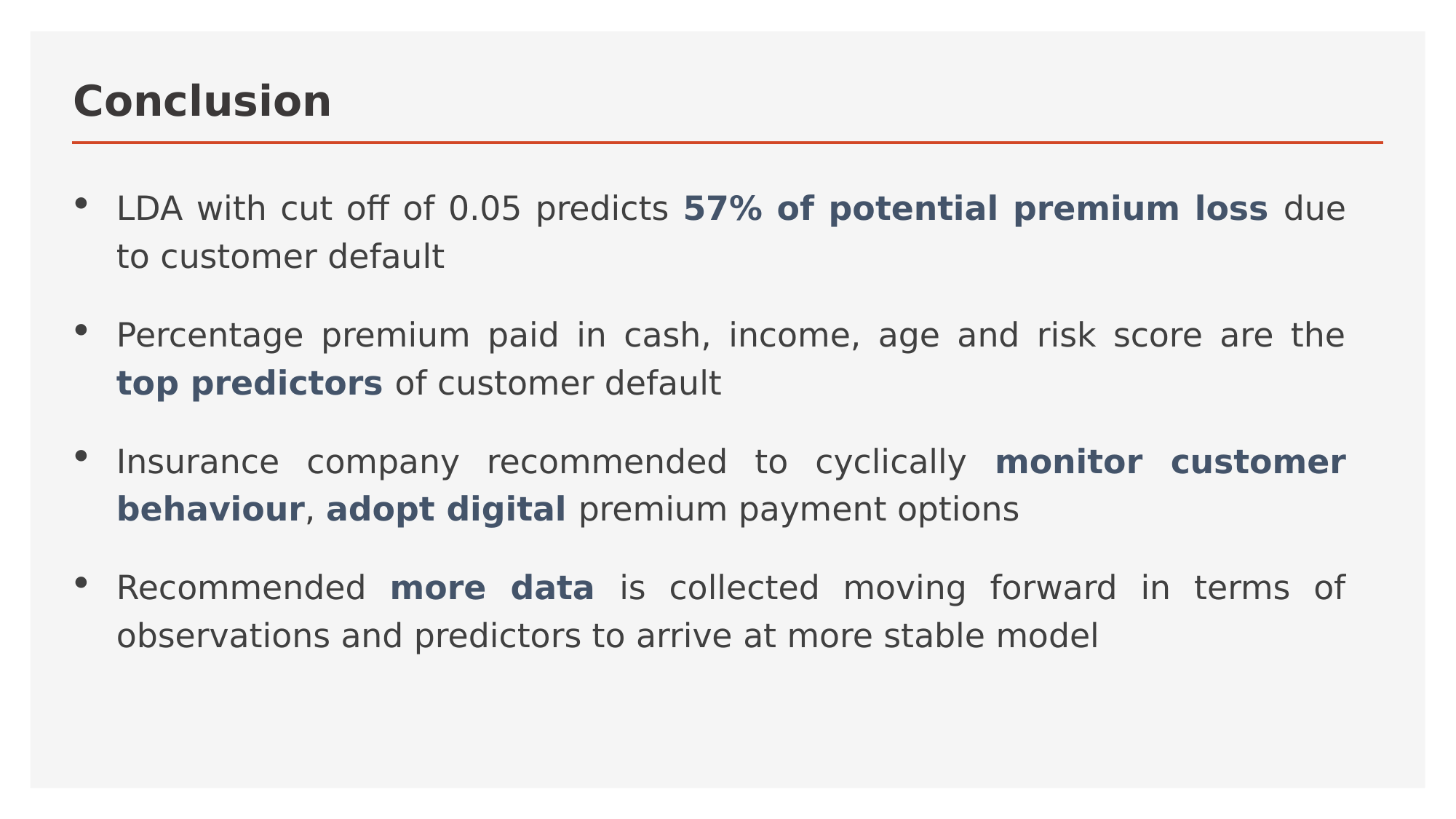

# Conclusion
LDA with cut off of 0.05 predicts 57% of potential premium loss due to customer default
Percentage premium paid in cash, income, age and risk score are the top predictors of customer default
Insurance company recommended to cyclically monitor customer behaviour, adopt digital premium payment options
Recommended more data is collected moving forward in terms of observations and predictors to arrive at more stable model